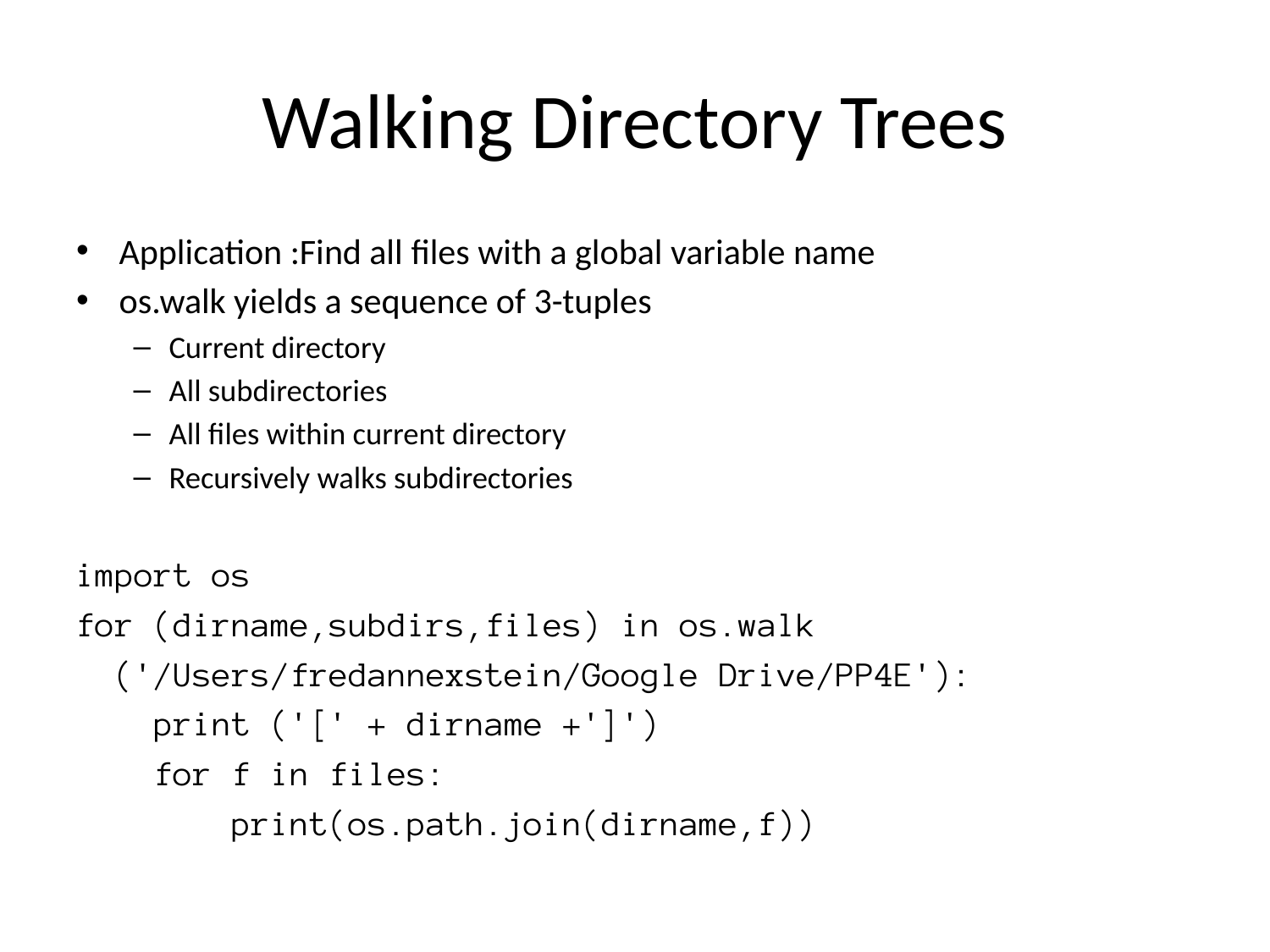

# Walking Directory Trees
Application :Find all files with a global variable name
os.walk yields a sequence of 3-tuples
Current directory
All subdirectories
All files within current directory
Recursively walks subdirectories

import os
for (dirname,subdirs,files) in os.walk
  ('/Users/fredannexstein/Google Drive/PP4E'):
    print ('[' + dirname +']')
    for f in files:
        print(os.path.join(dirname,f))